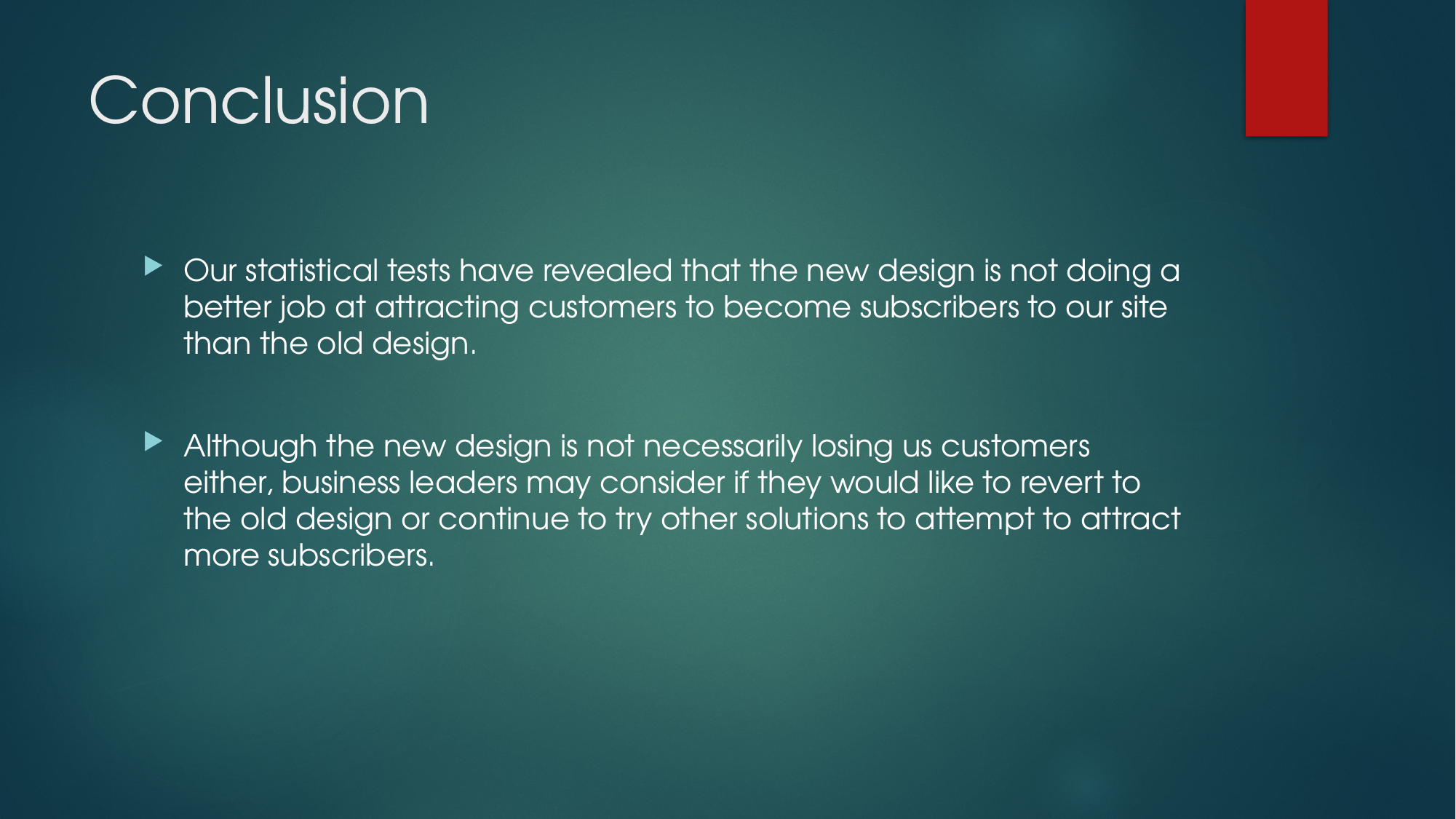

# Conclusion
Our statistical tests have revealed that the new design is not doing a better job at attracting customers to become subscribers to our site than the old design.

Although the new design is not necessarily losing us customers either, business leaders may consider if they would like to revert to the old design or continue to try other solutions to attempt to attract more subscribers.